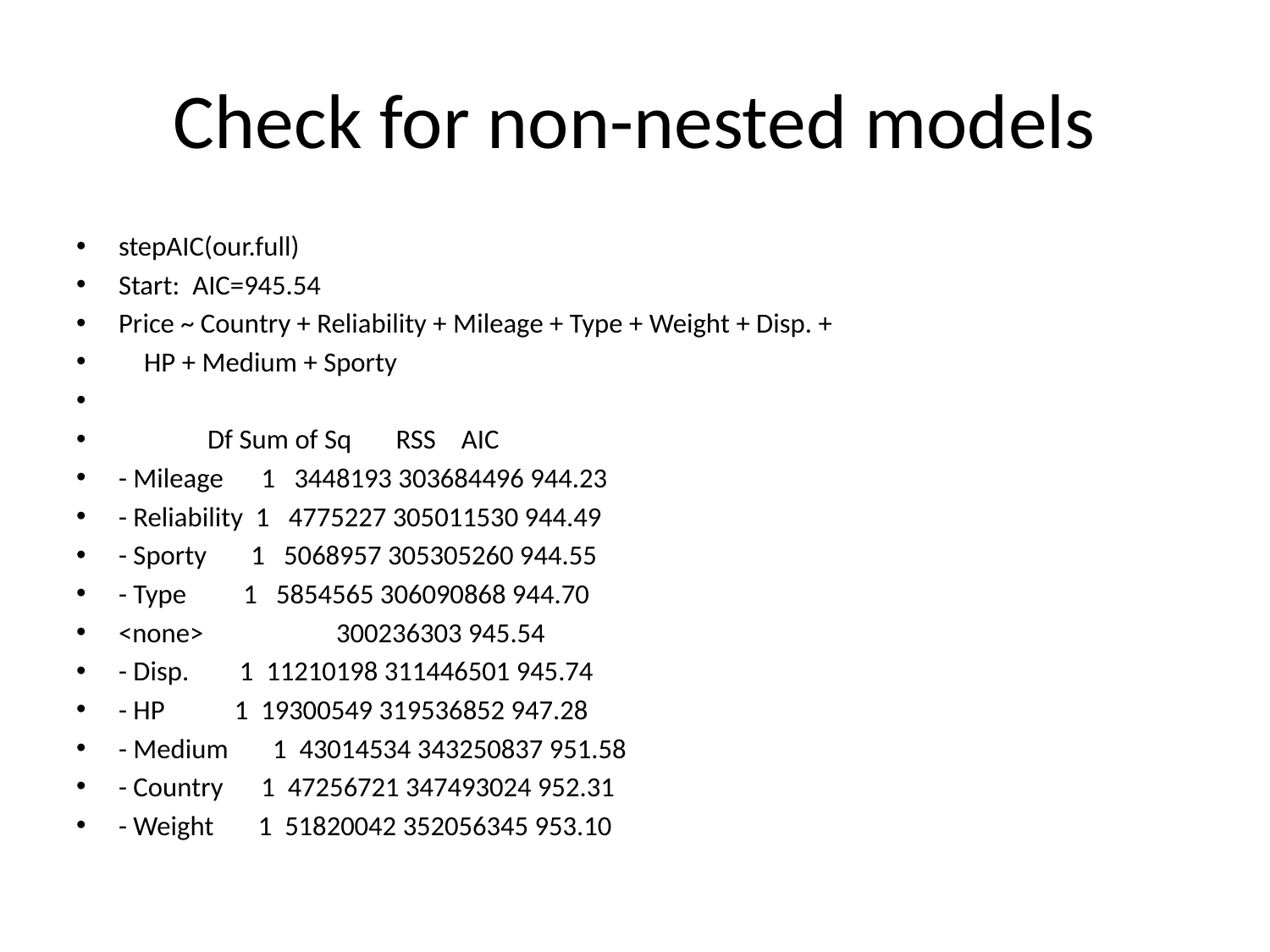

# Check for non-nested models
stepAIC(our.full)
Start:  AIC=945.54
Price ~ Country + Reliability + Mileage + Type + Weight + Disp. +
    HP + Medium + Sporty

              Df Sum of Sq       RSS    AIC
- Mileage      1   3448193 303684496 944.23
- Reliability  1   4775227 305011530 944.49
- Sporty       1   5068957 305305260 944.55
- Type         1   5854565 306090868 944.70
<none>                     300236303 945.54
- Disp.        1  11210198 311446501 945.74
- HP           1  19300549 319536852 947.28
- Medium       1  43014534 343250837 951.58
- Country      1  47256721 347493024 952.31
- Weight       1  51820042 352056345 953.10